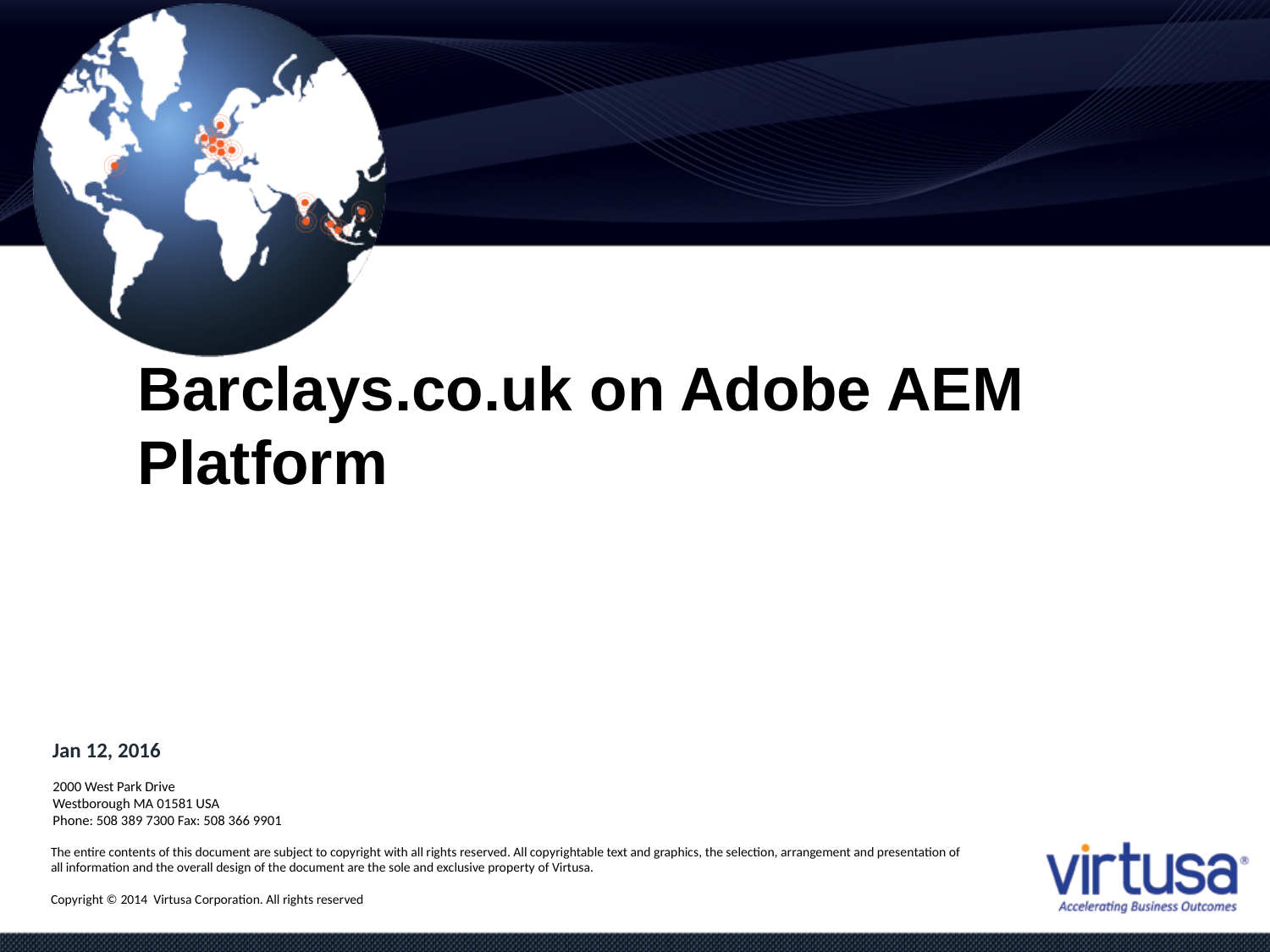

Barclays.co.uk on Adobe AEM Platform

Jan 12, 2016